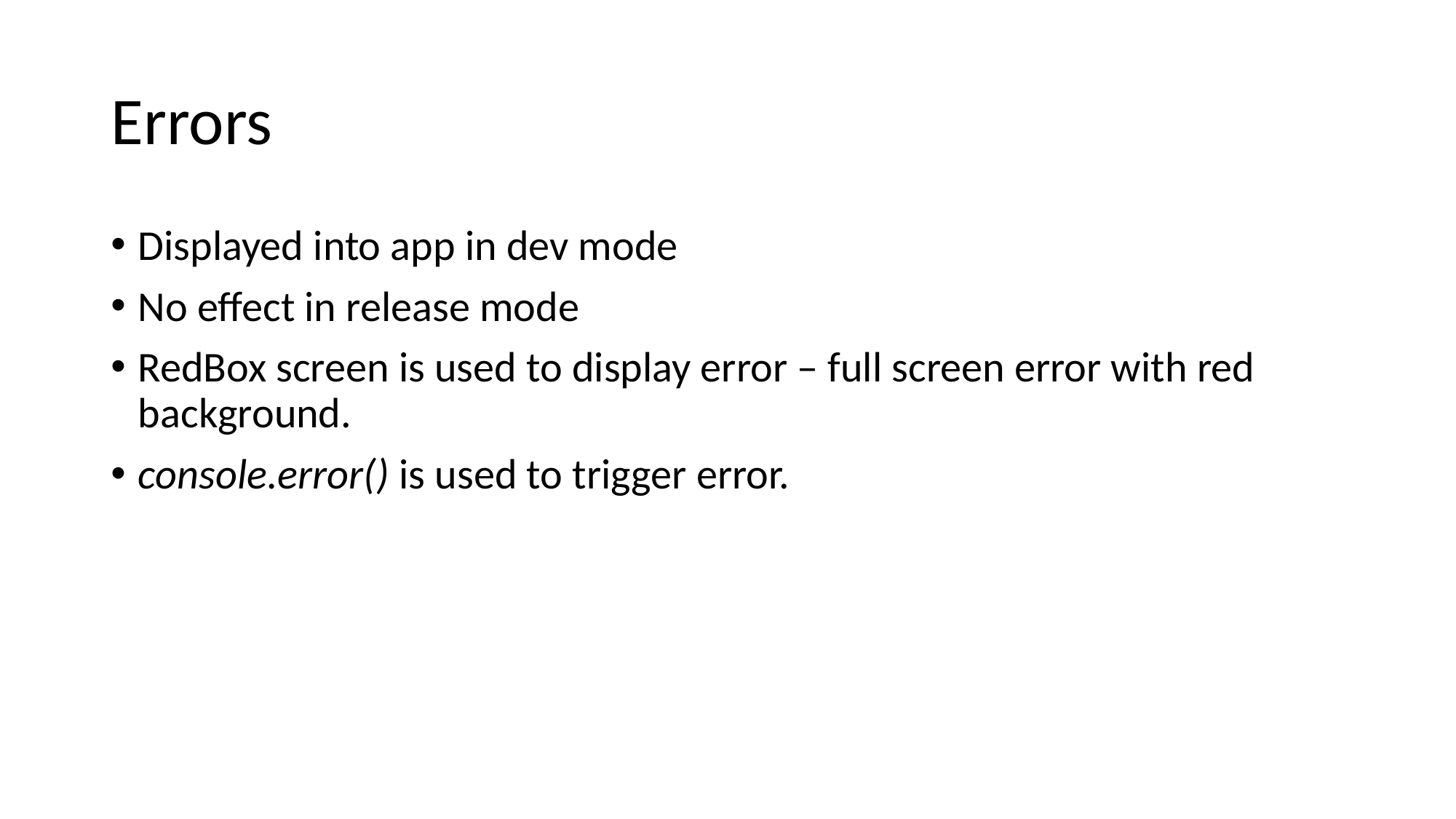

# Errors
Displayed into app in dev mode
No effect in release mode
RedBox screen is used to display error – full screen error with red background.
console.error() is used to trigger error.